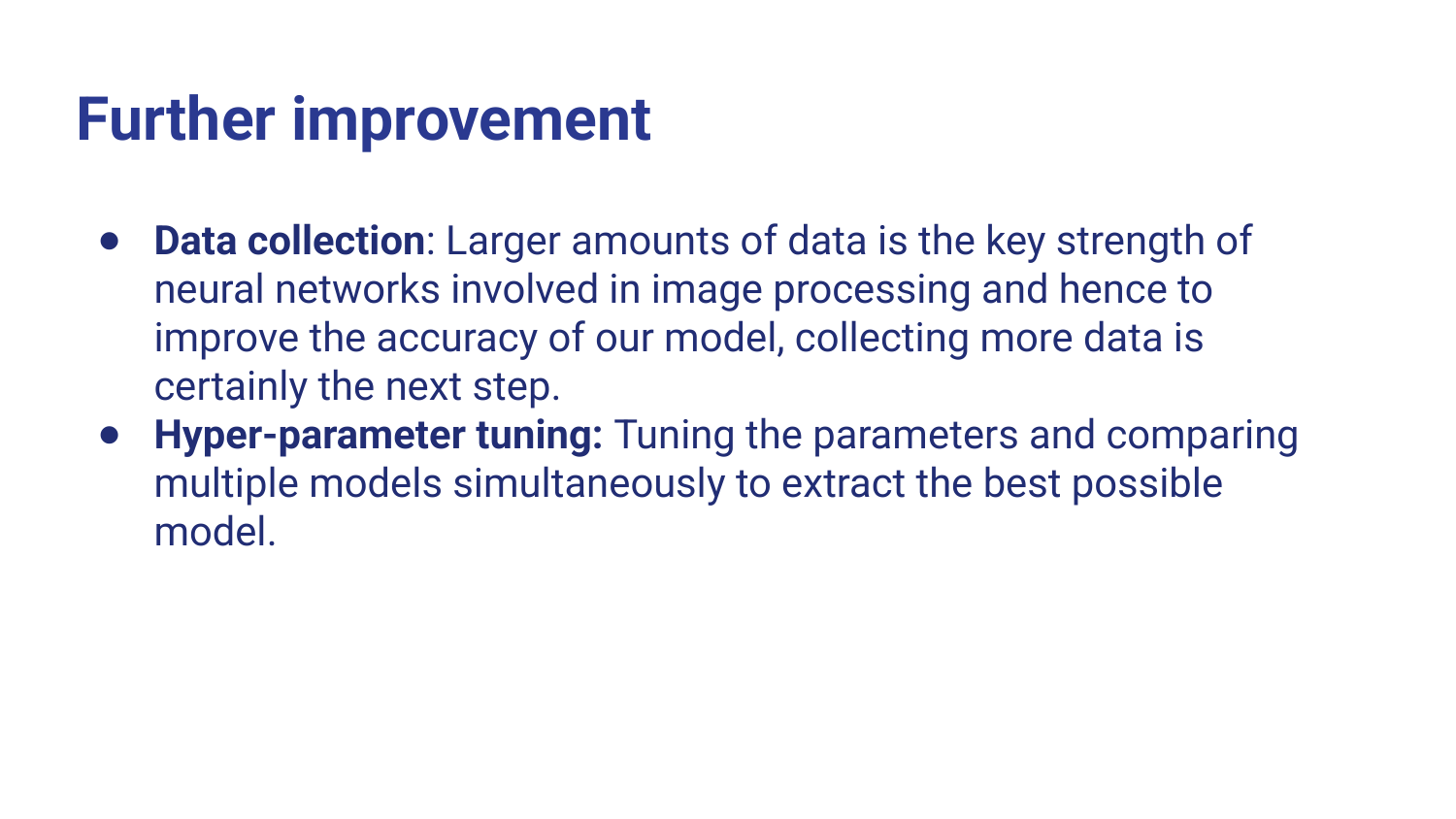

# Further improvement
Data collection: Larger amounts of data is the key strength of neural networks involved in image processing and hence to improve the accuracy of our model, collecting more data is certainly the next step.
Hyper-parameter tuning: Tuning the parameters and comparing multiple models simultaneously to extract the best possible model.